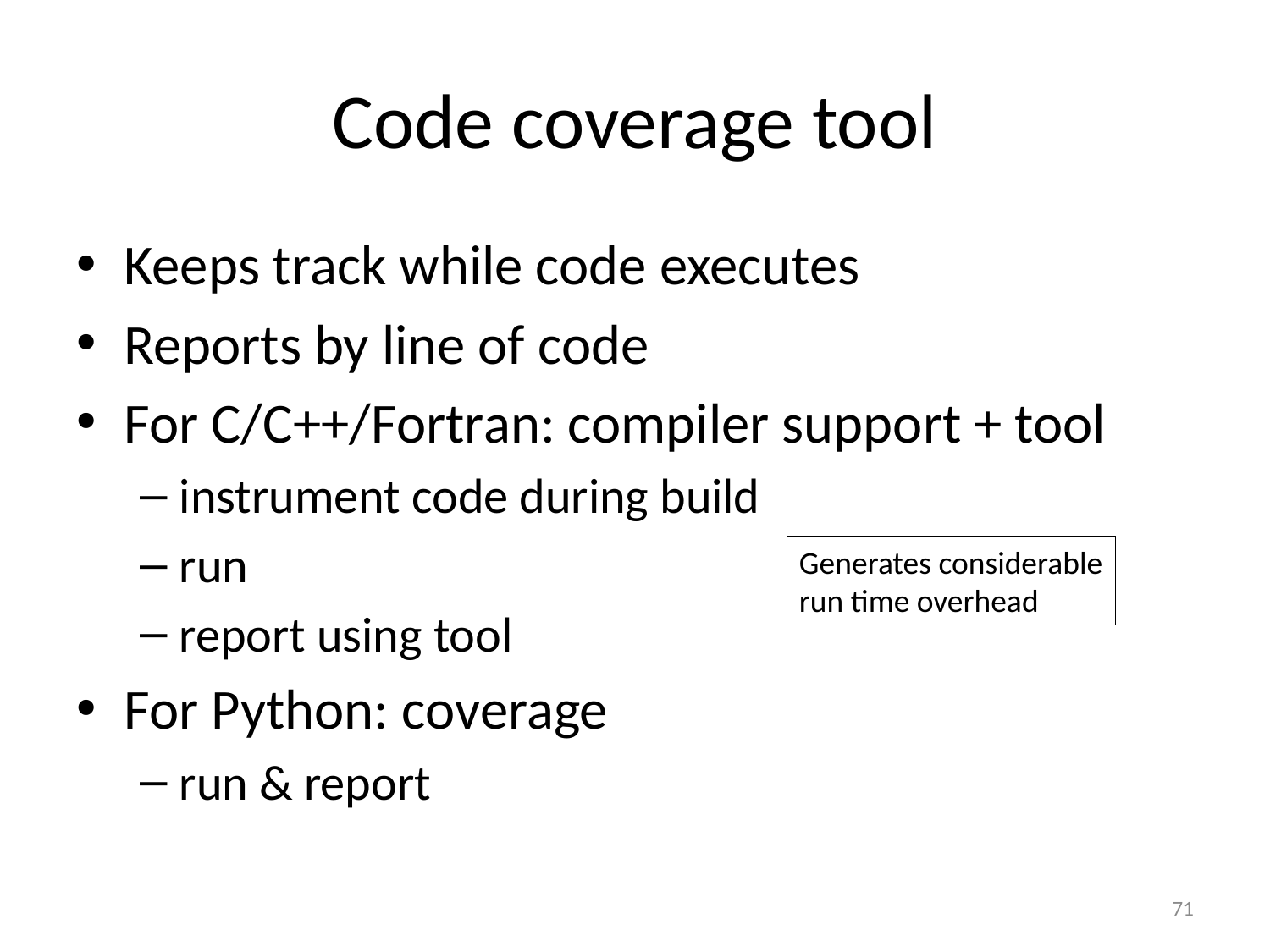

# Code coverage tool
Keeps track while code executes
Reports by line of code
For C/C++/Fortran: compiler support + tool
instrument code during build
run
report using tool
For Python: coverage
run & report
Generates considerable
run time overhead
71